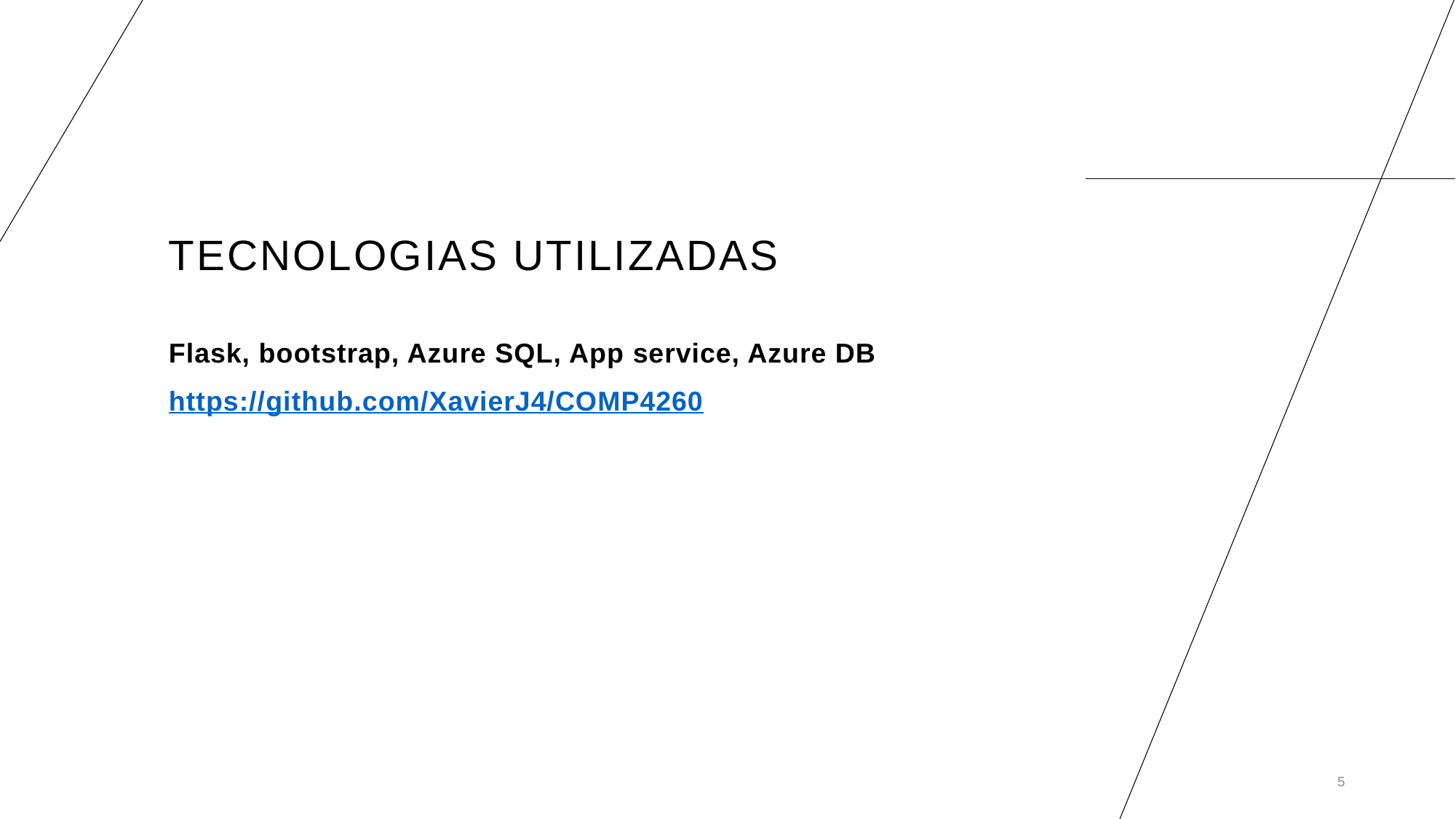

# TECNOLOGIAS UTILIZADAS
Flask, bootstrap, Azure SQL, App service, Azure DB
https://github.com/XavierJ4/COMP4260
5